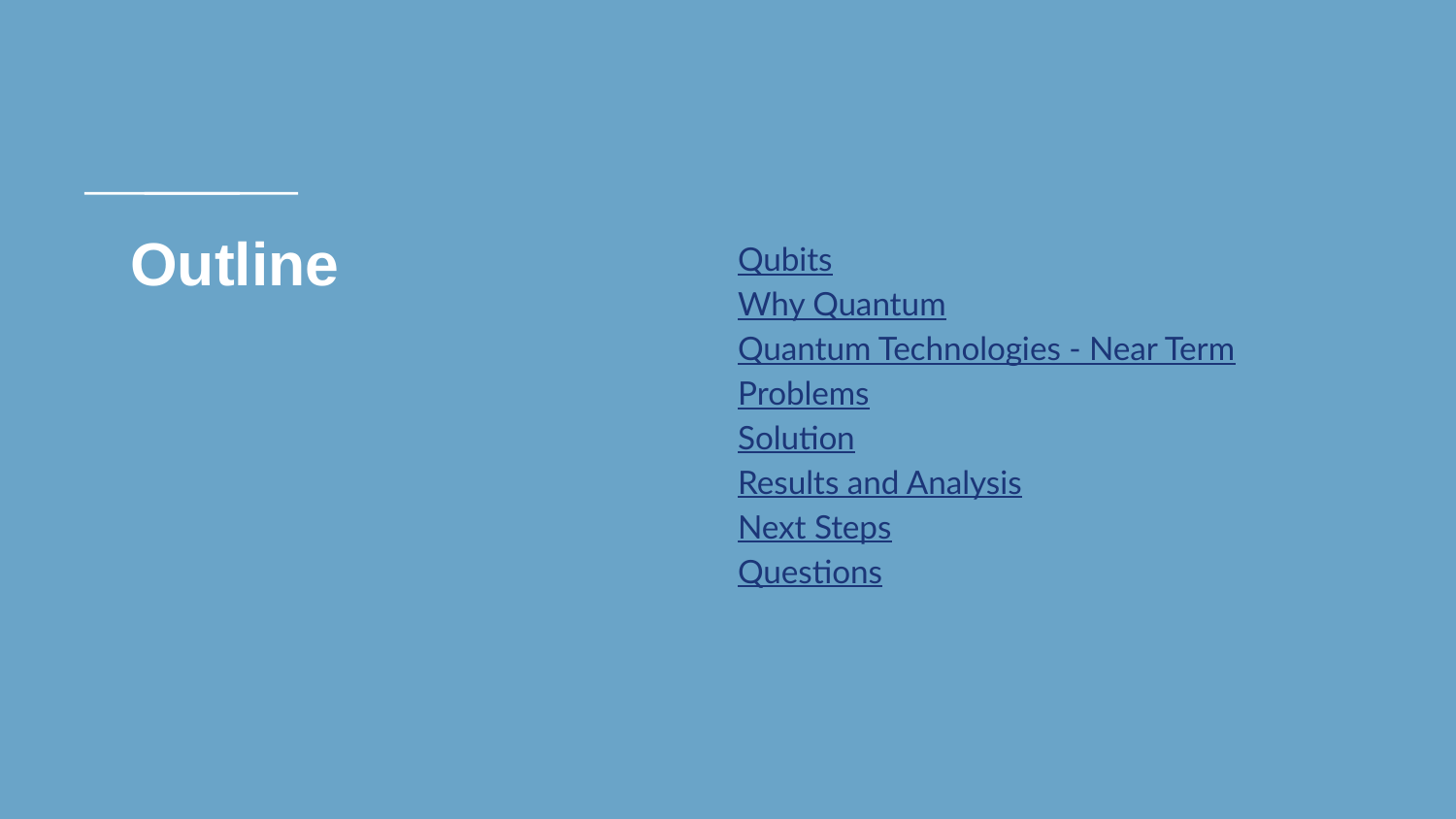

# Outline
Qubits
Why Quantum
Quantum Technologies - Near Term
Problems
Solution
Results and Analysis
Next Steps
Questions